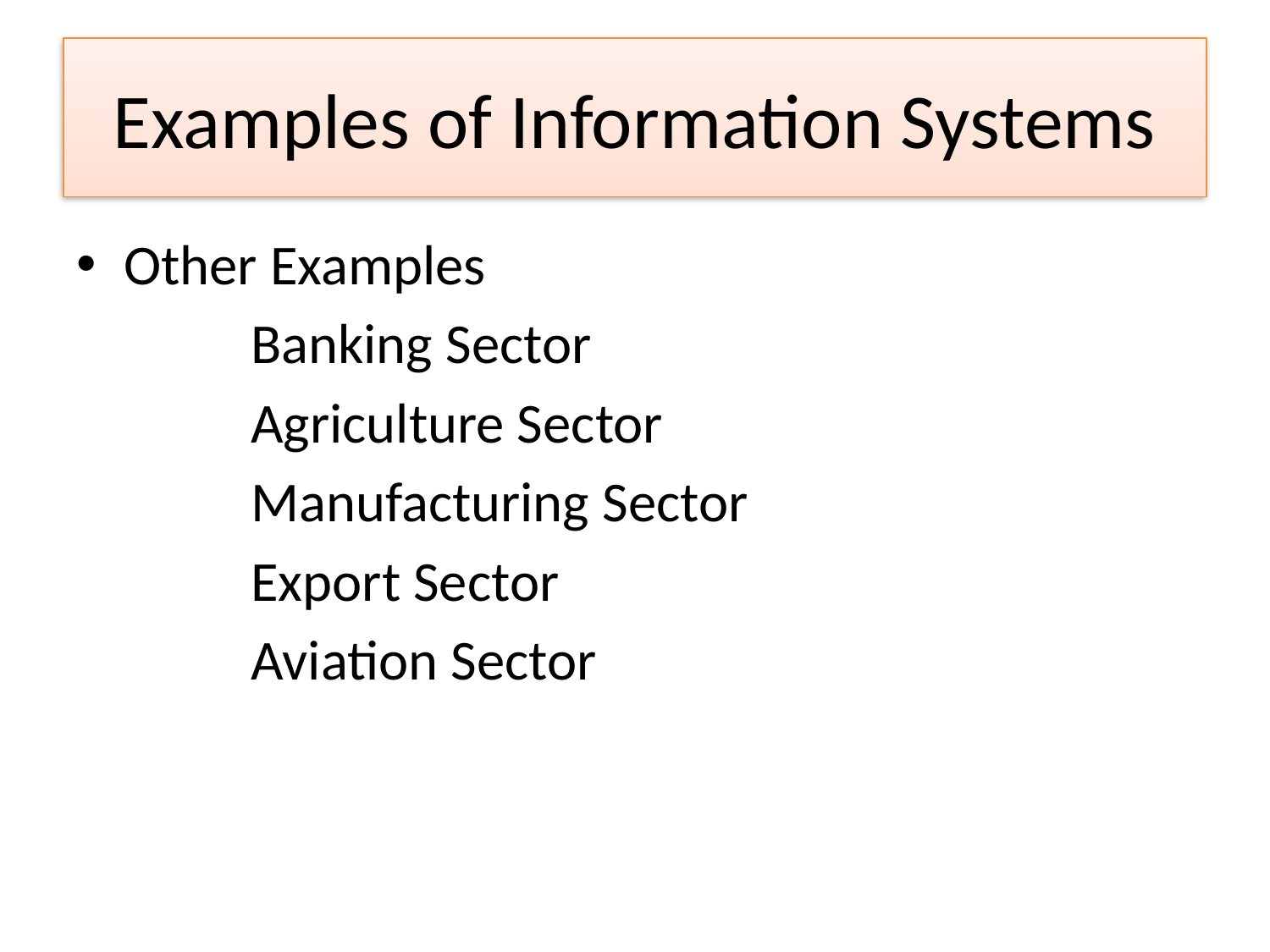

# Examples of Information Systems
Other Examples
		Banking Sector
		Agriculture Sector
		Manufacturing Sector
		Export Sector
		Aviation Sector